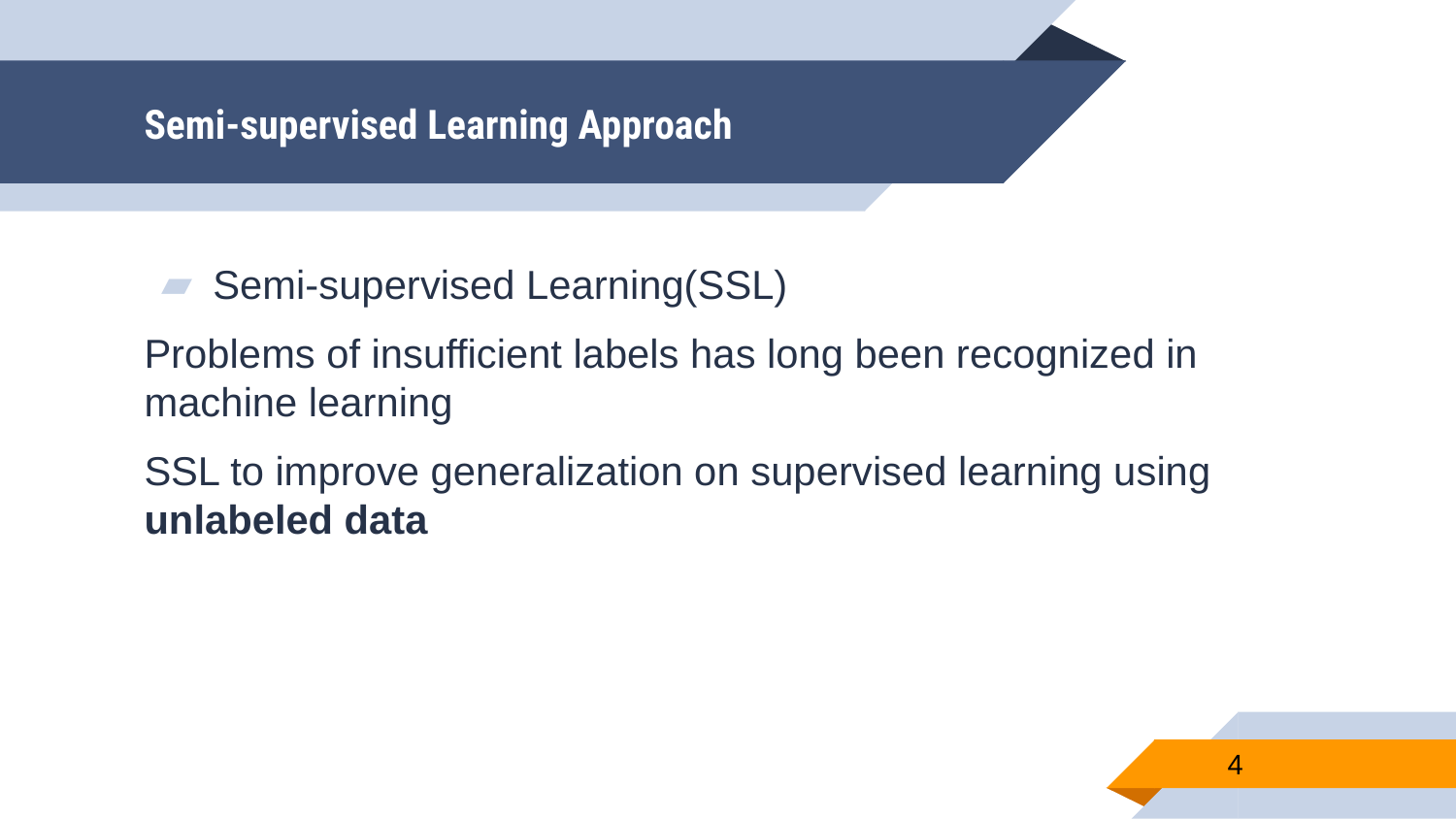

# Semi-supervised Learning Approach
Semi-supervised Learning(SSL)
Problems of insufficient labels has long been recognized in machine learning
SSL to improve generalization on supervised learning using unlabeled data
4